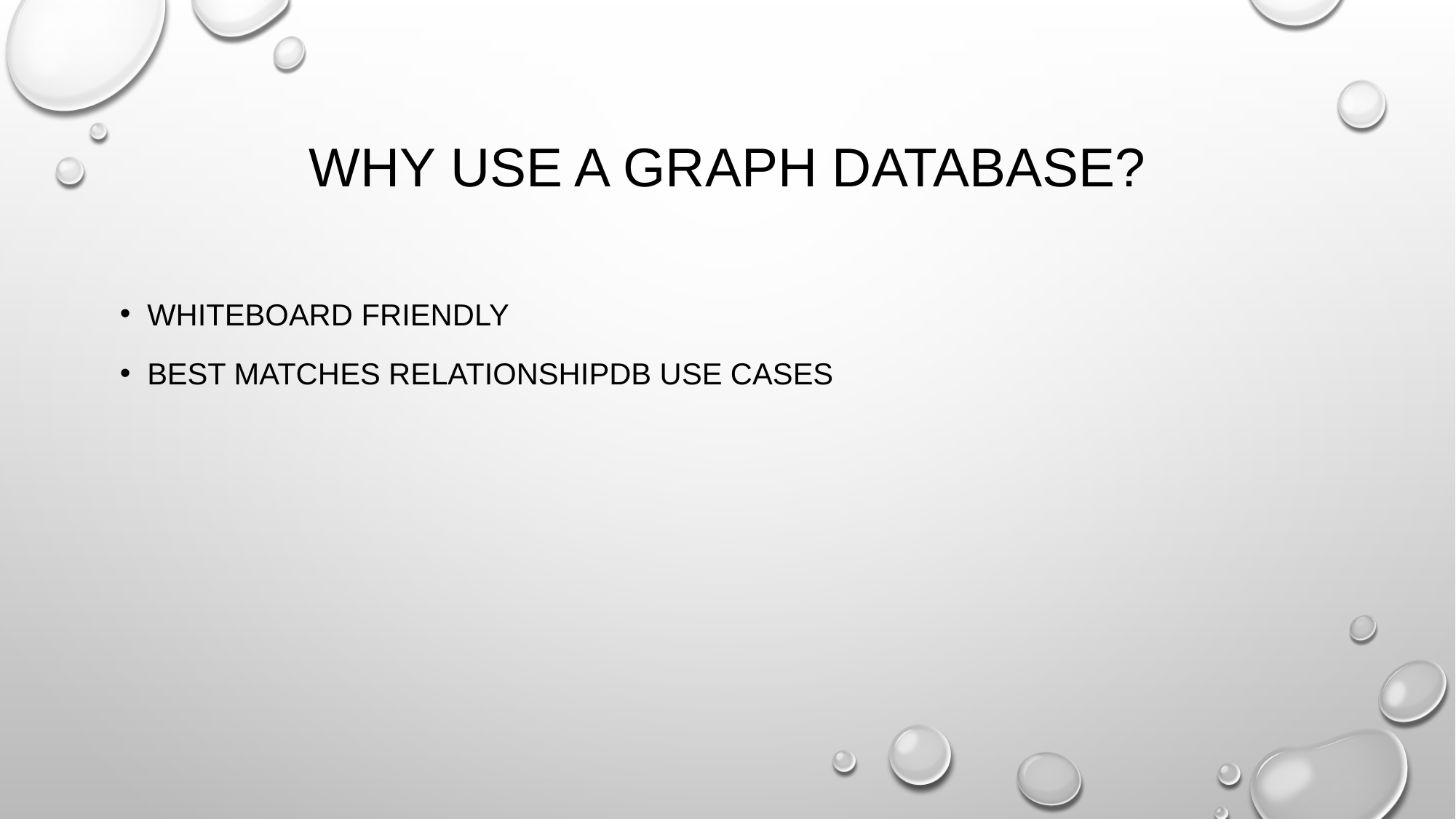

# Why use a graph database?
Whiteboard friendly
Best matches relationshipdb use cases